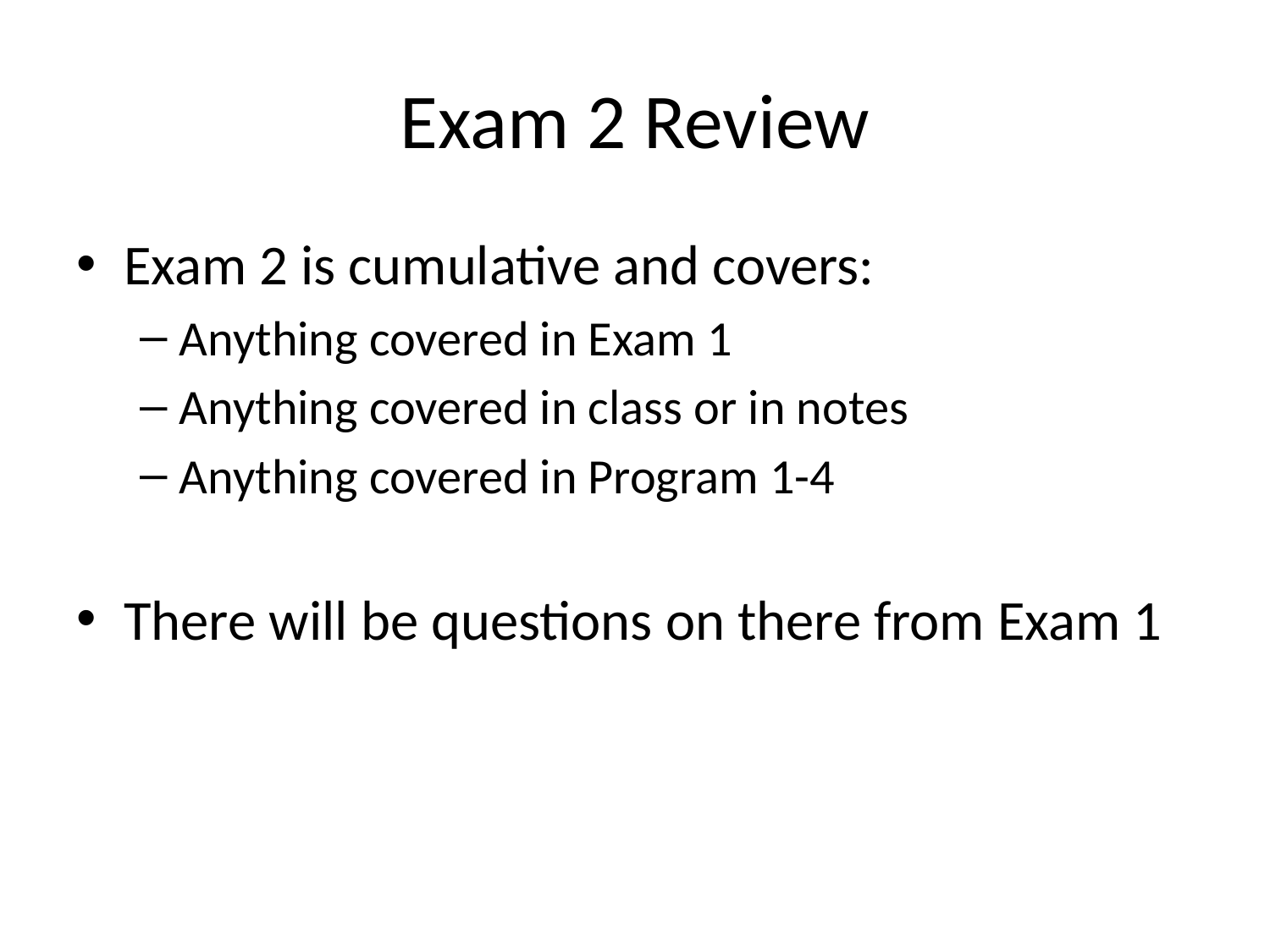

# Exam 2 Review
Exam 2 is cumulative and covers:
Anything covered in Exam 1
Anything covered in class or in notes
Anything covered in Program 1-4

There will be questions on there from Exam 1